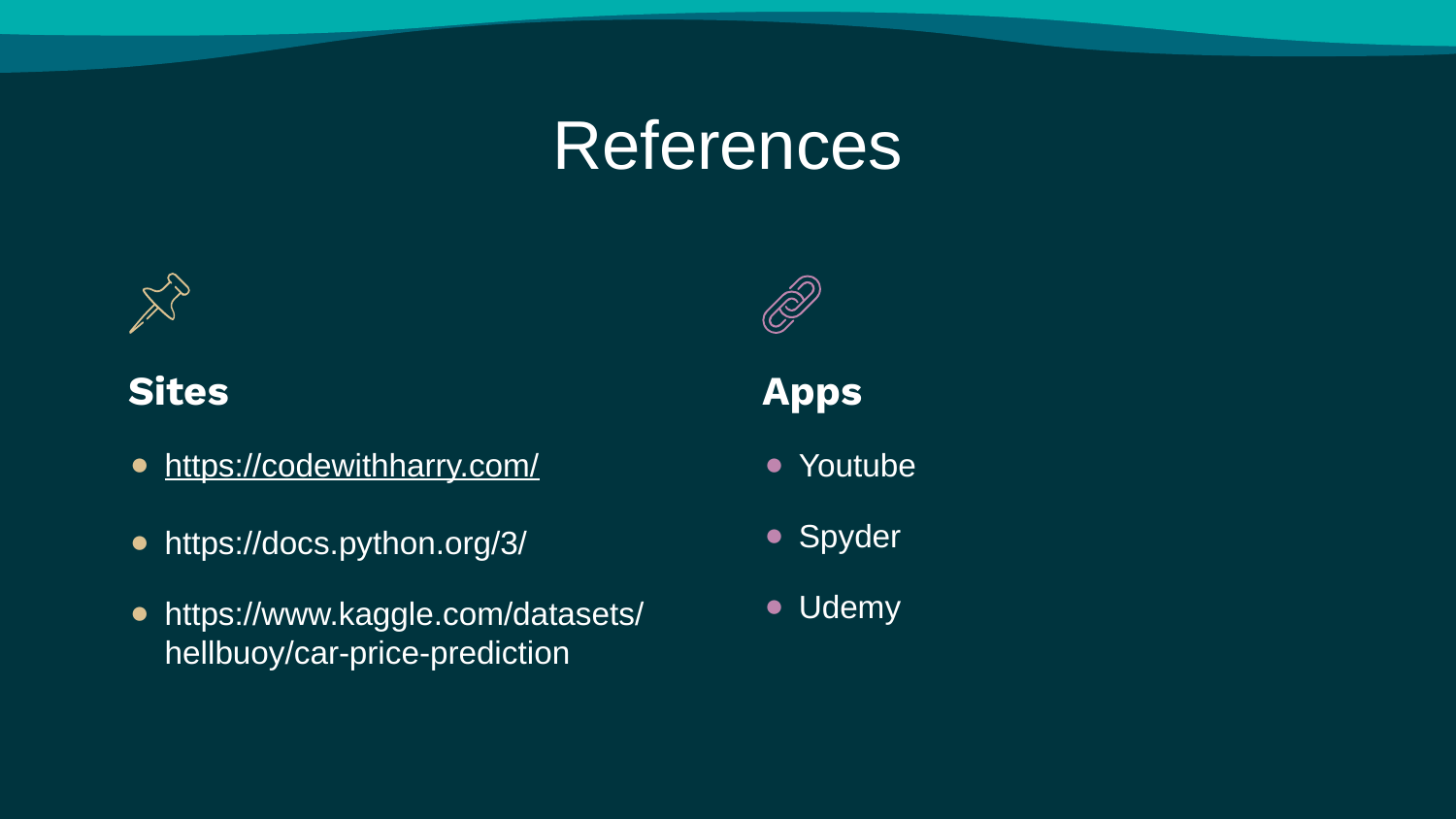

# References

Sites
Apps
https://codewithharry.com/

https://docs.python.org/3/
https://www.kaggle.com/datasets/hellbuoy/car-price-prediction
Youtube
Spyder
Udemy